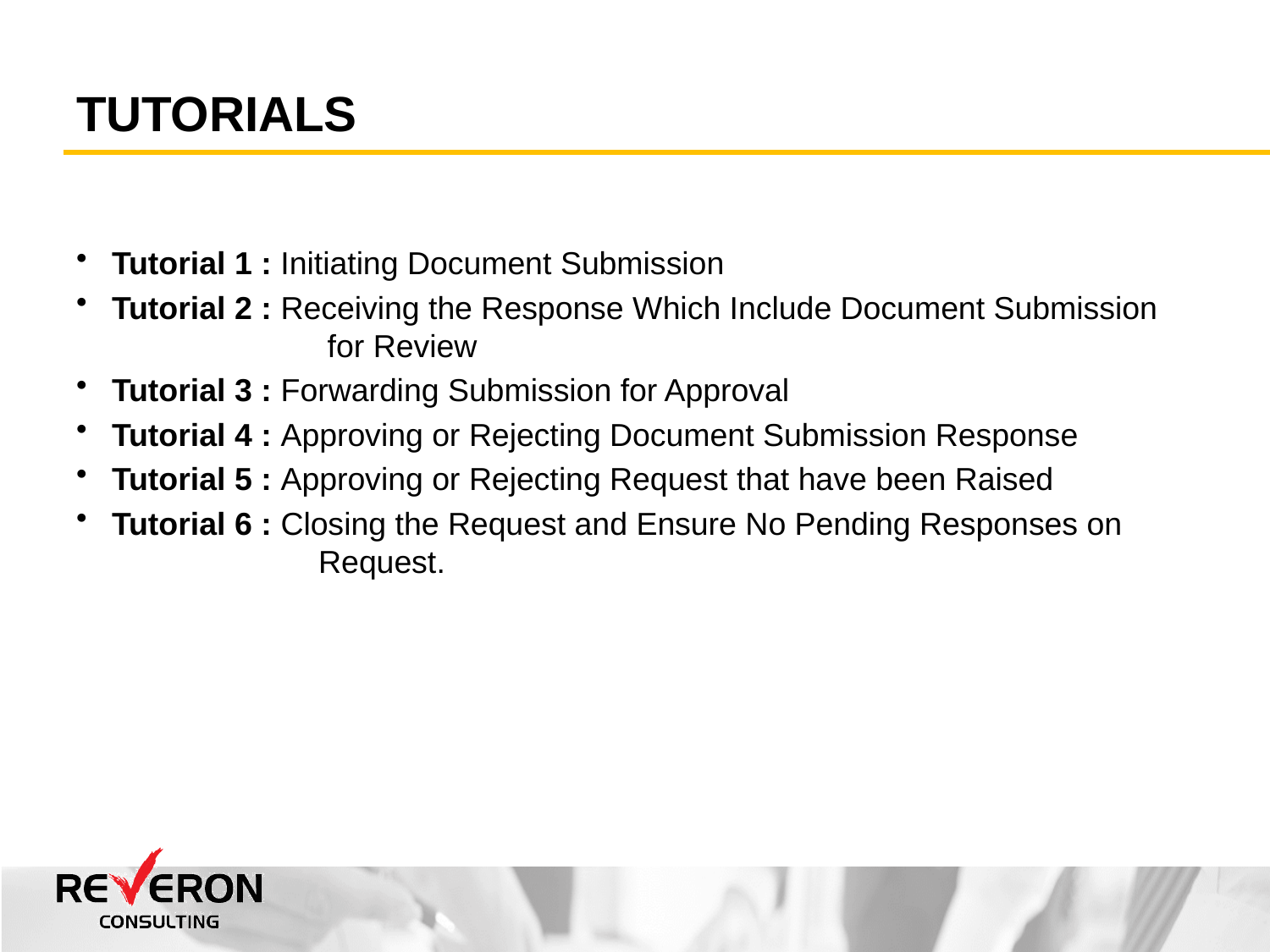

# TUTORIALS

Tutorial 1 : Initiating Document Submission
Tutorial 2 : Receiving the Response Which Include Document Submission   	          for Review
Tutorial 3 : Forwarding Submission for Approval
Tutorial 4 : Approving or Rejecting Document Submission Response
Tutorial 5 : Approving or Rejecting Request that have been Raised
Tutorial 6 : Closing the Request and Ensure No Pending Responses on 	         Request.